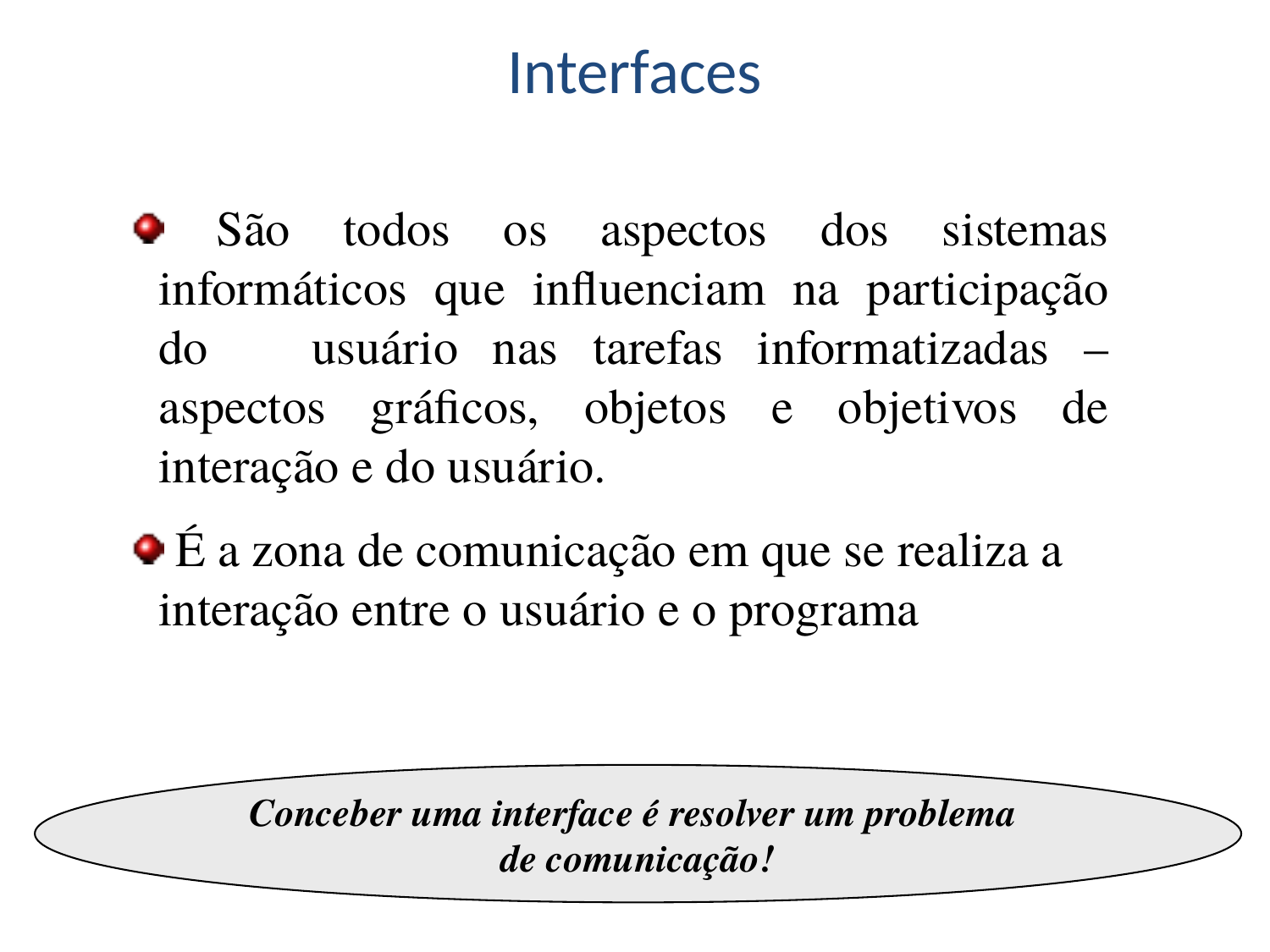

# Interfaces
 São todos os aspectos dos sistemas informáticos que influenciam na participação do   usuário nas tarefas informatizadas – aspectos gráficos, objetos e objetivos de interação e do usuário.
 É a zona de comunicação em que se realiza a interação entre o usuário e o programa

Conceber uma interface é resolver um problema
de comunicação!